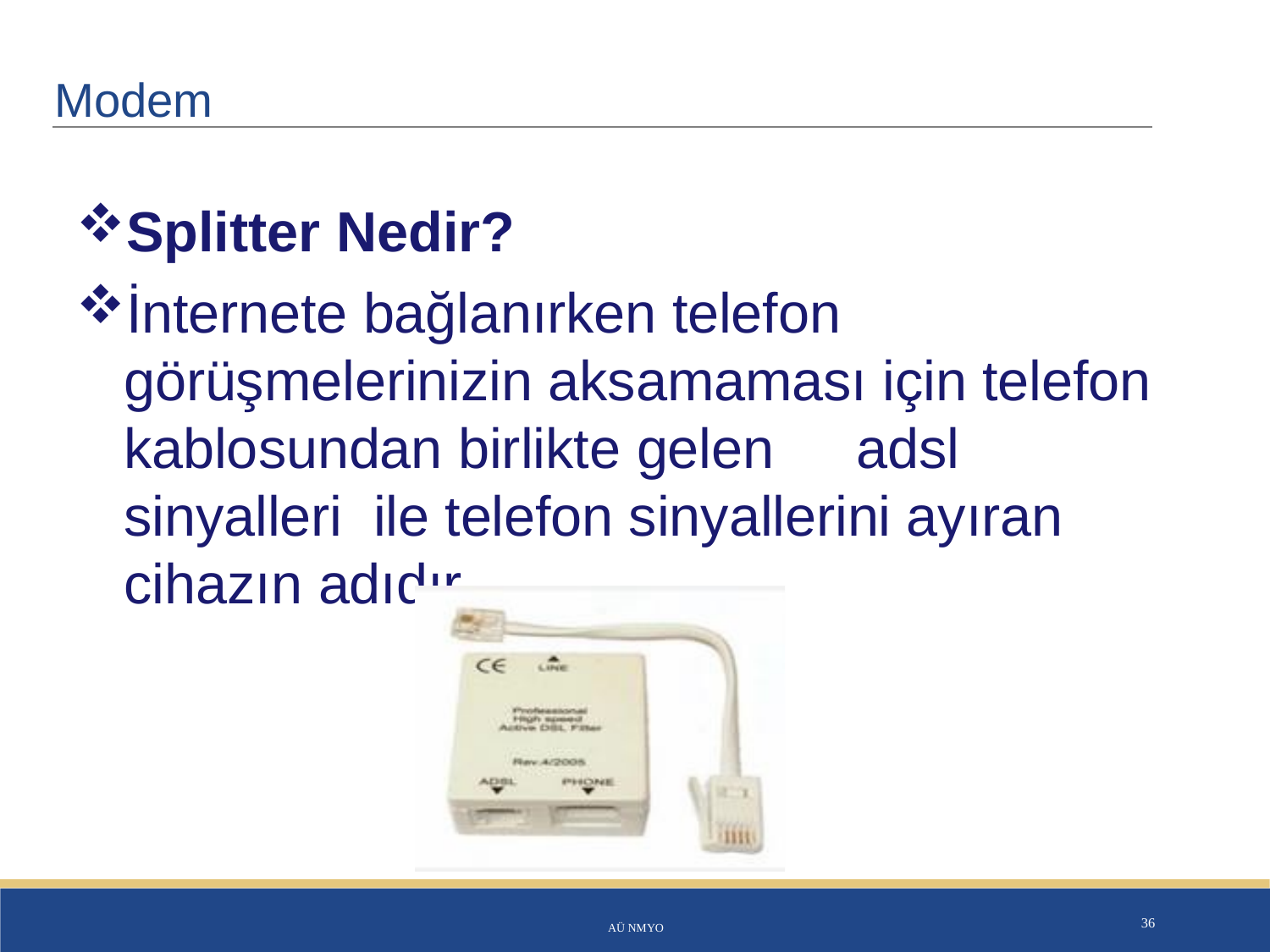

# Modem
Splitter Nedir?
İnternete bağlanırken telefon  görüşmelerinizin aksamaması için telefon  kablosundan birlikte gelen	adsl sinyalleri  ile telefon sinyallerini ayıran cihazın adıdır.

AÜ NMYO
36